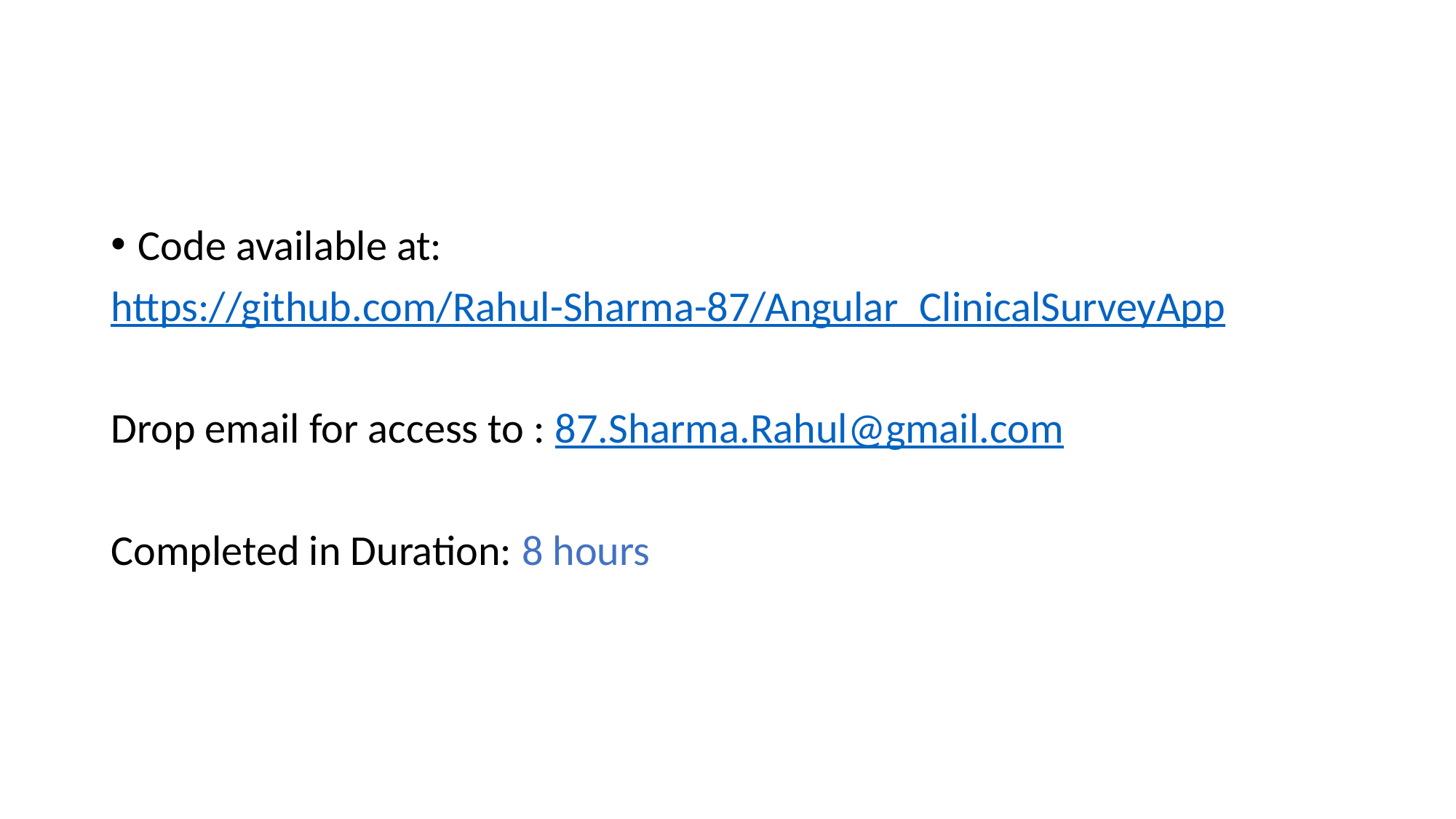

#
Code available at:
https://github.com/Rahul-Sharma-87/Angular_ClinicalSurveyApp

Drop email for access to : 87.Sharma.Rahul@gmail.com

Completed in Duration: 8 hours